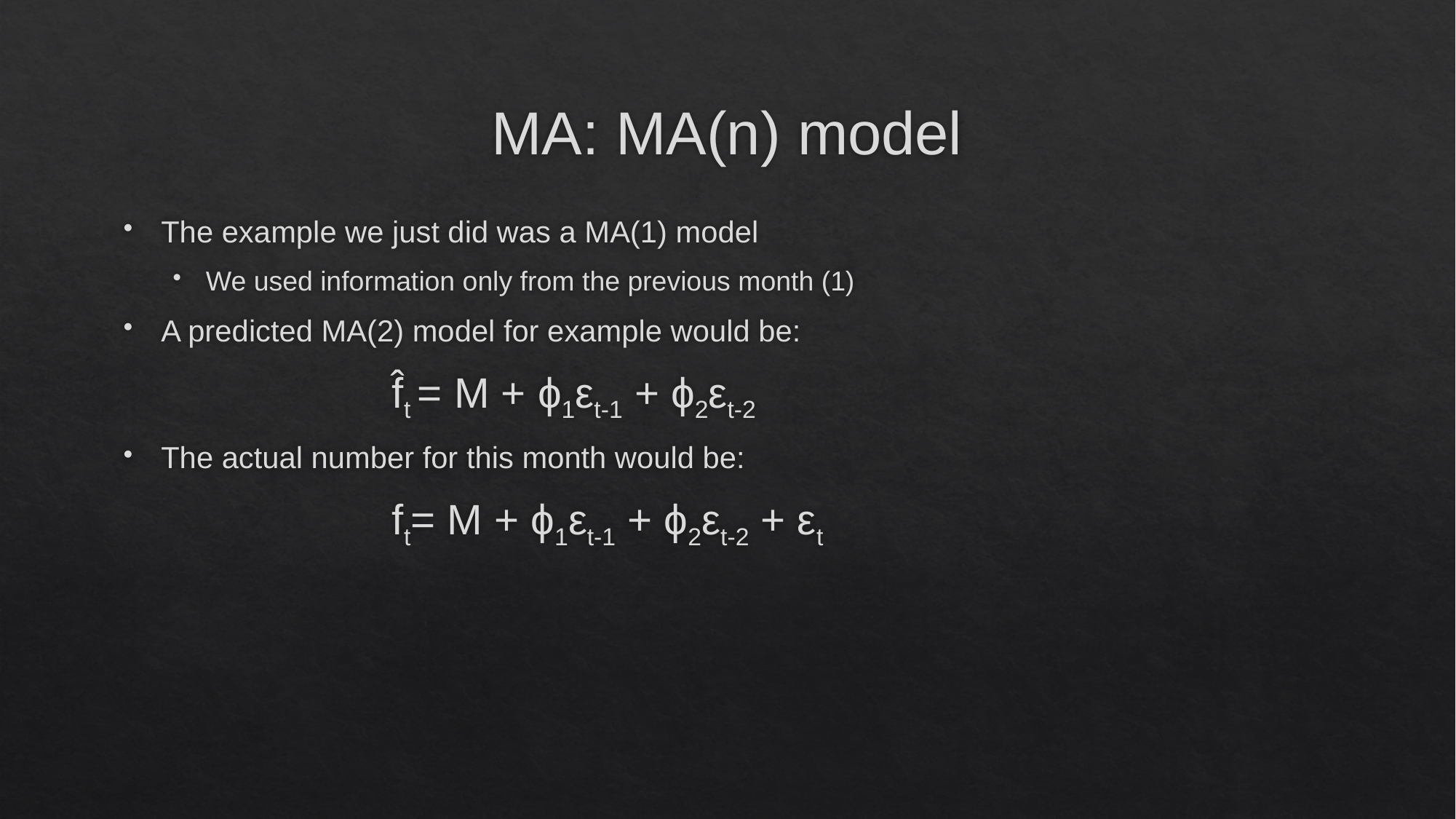

# MA: MA(n) model
The example we just did was a MA(1) model
We used information only from the previous month (1)
A predicted MA(2) model for example would be:
		f̂t = M + ϕ1εt-1 + ϕ2εt-2
The actual number for this month would be:
		ft= M + ϕ1εt-1 + ϕ2εt-2 + εt